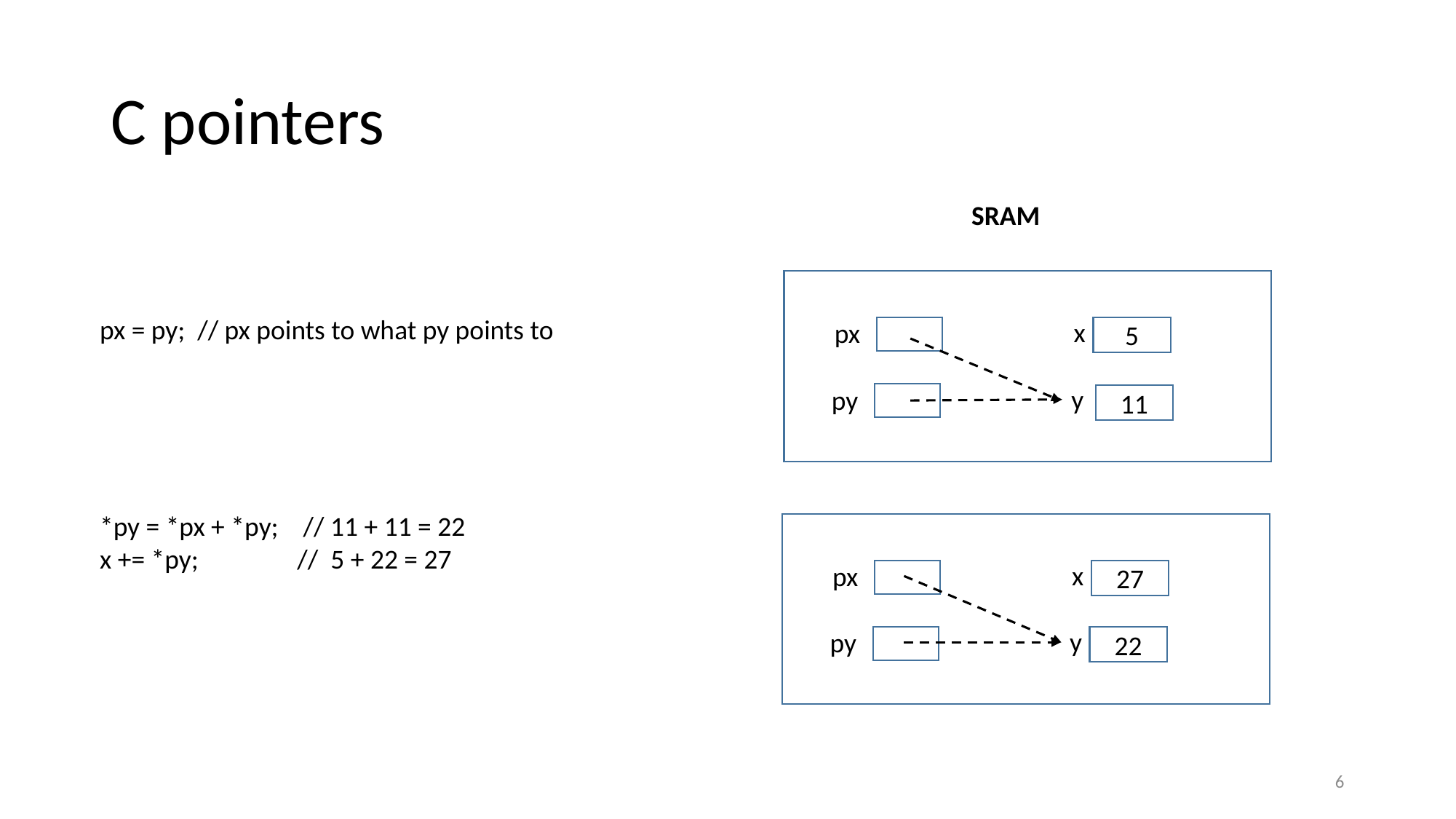

# C pointers
SRAM

px = py;  // px points to what py points to

*py = *px + *py;    // 11 + 11 = 22
x += *py;                //  5 + 22 = 27

x
px
5

y
py

11

x
px
27

y
py
22

6